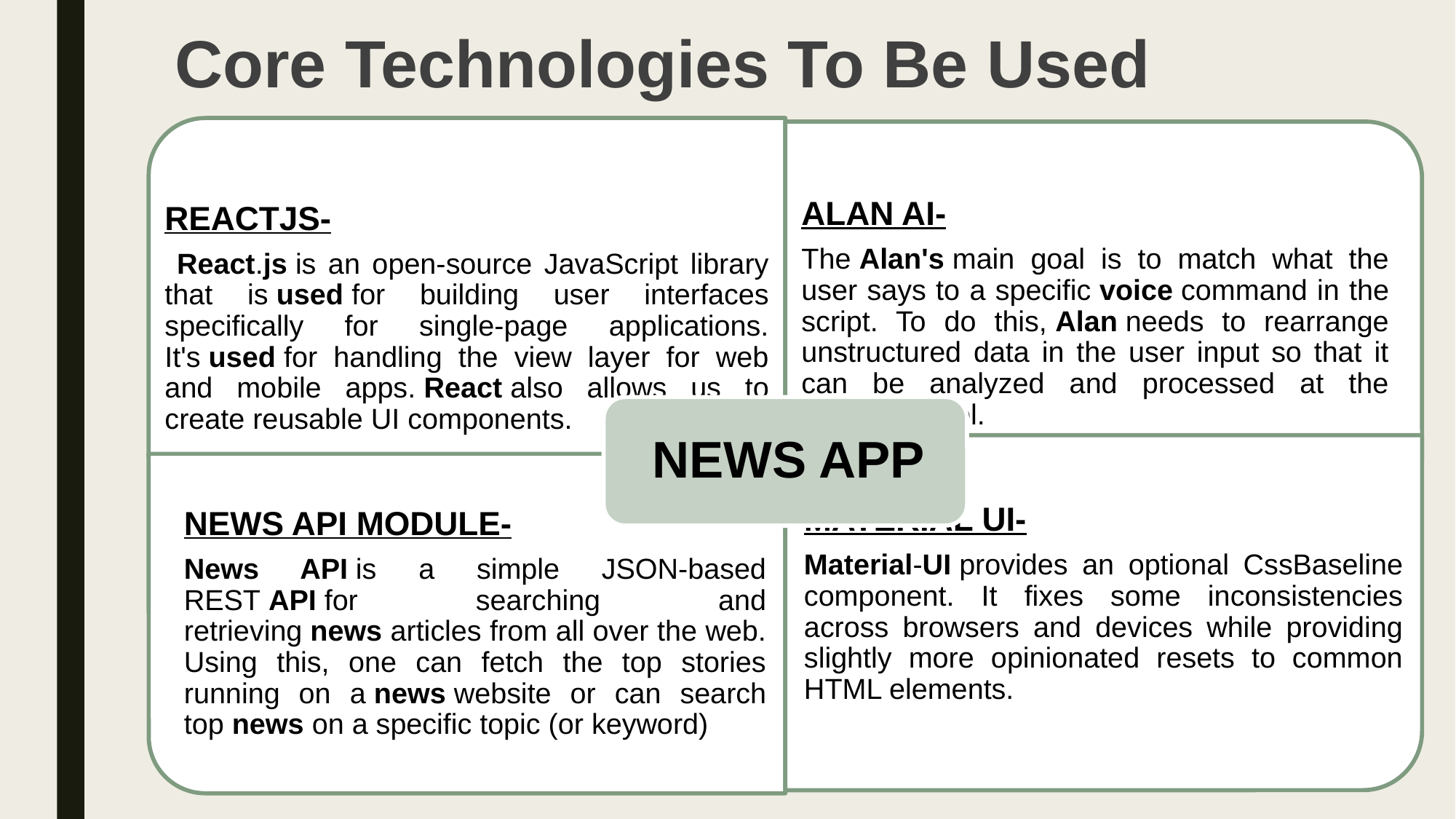

# Core Technologies To Be Used

REACTJS-
 React.js is an open-source JavaScript library that is used for building user interfaces specifically for single-page applications. It's used for handling the view layer for web and mobile apps. React also allows us to create reusable UI components.

ALAN AI-
The Alan's main goal is to match what the user says to a specific voice command in the script. To do this, Alan needs to rearrange unstructured data in the user input so that it can be analyzed and processed at the machine level.
NEWS API MODULE-
News API is a simple JSON-based REST API for searching and retrieving news articles from all over the web. Using this, one can fetch the top stories running on a news website or can search top news on a specific topic (or keyword)
MATERIAL UI-
Material-UI provides an optional CssBaseline component. It fixes some inconsistencies across browsers and devices while providing slightly more opinionated resets to common HTML elements.
NEWS APP